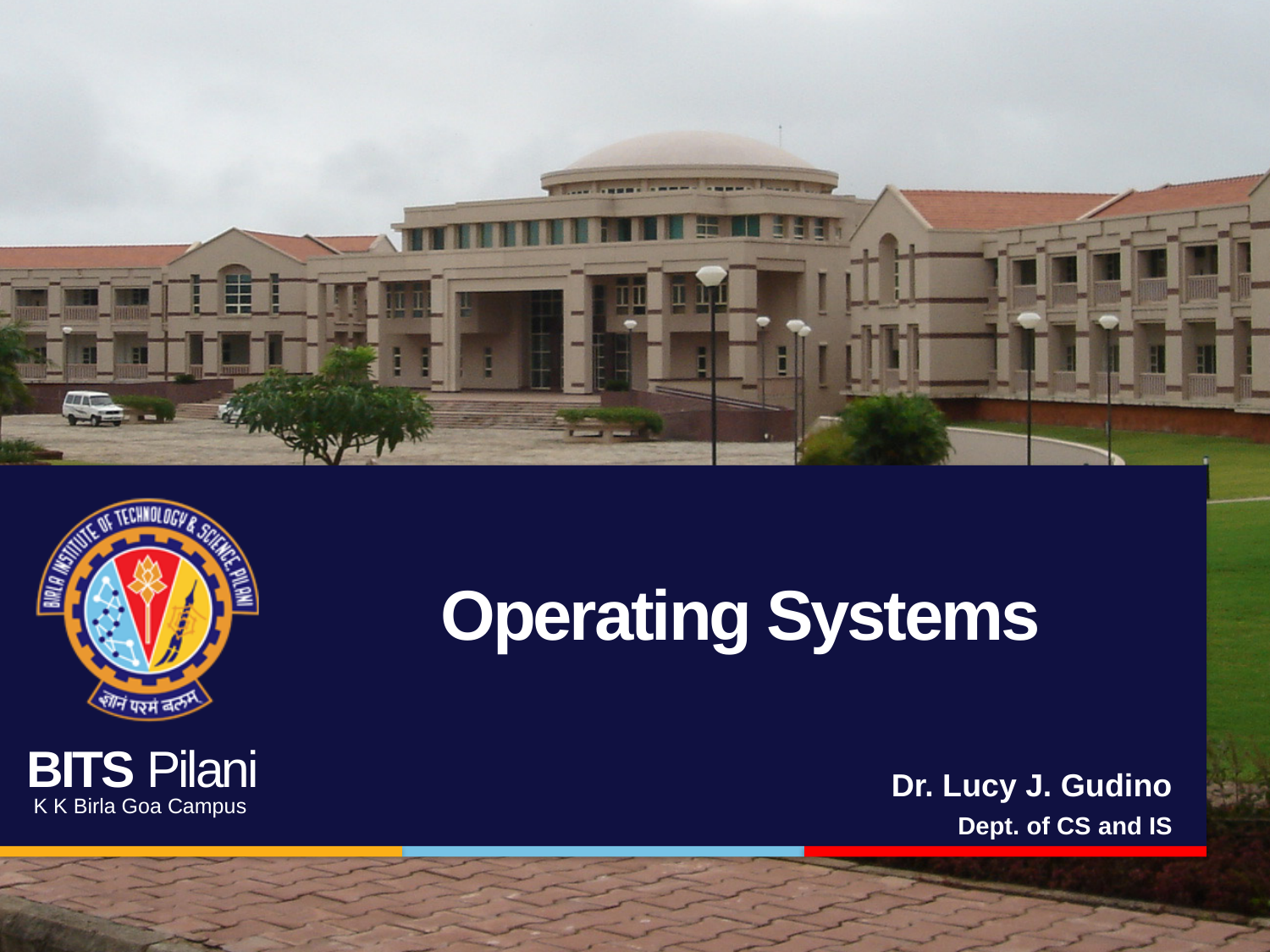

# Operating Systems
Dr. Lucy J. Gudino
Dept. of CS and IS